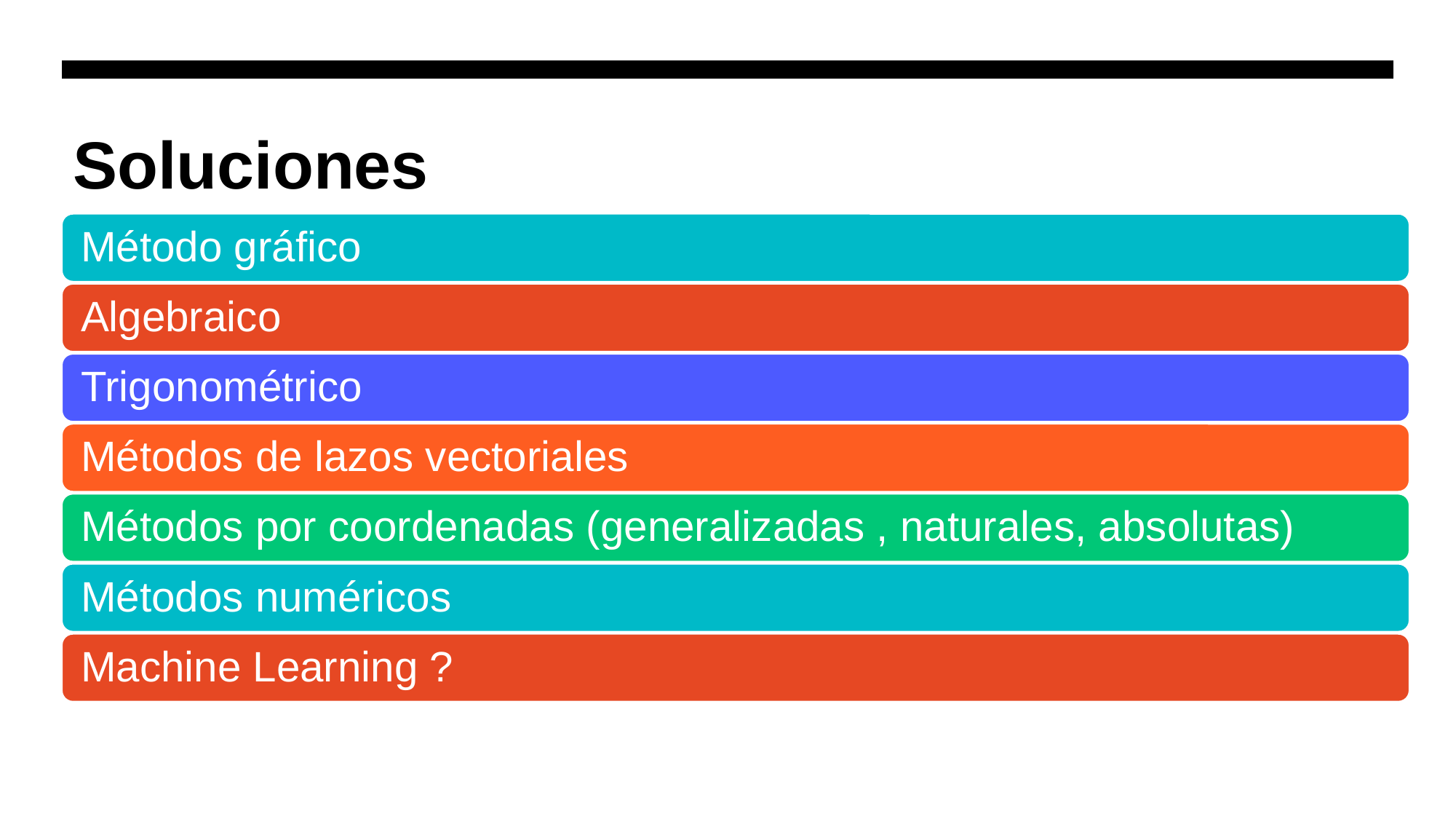

# Soluciones
Método gráfico
Algebraico
Trigonométrico
Métodos de lazos vectoriales
Métodos por coordenadas (generalizadas , naturales, absolutas)
Métodos numéricos
Machine Learning ?